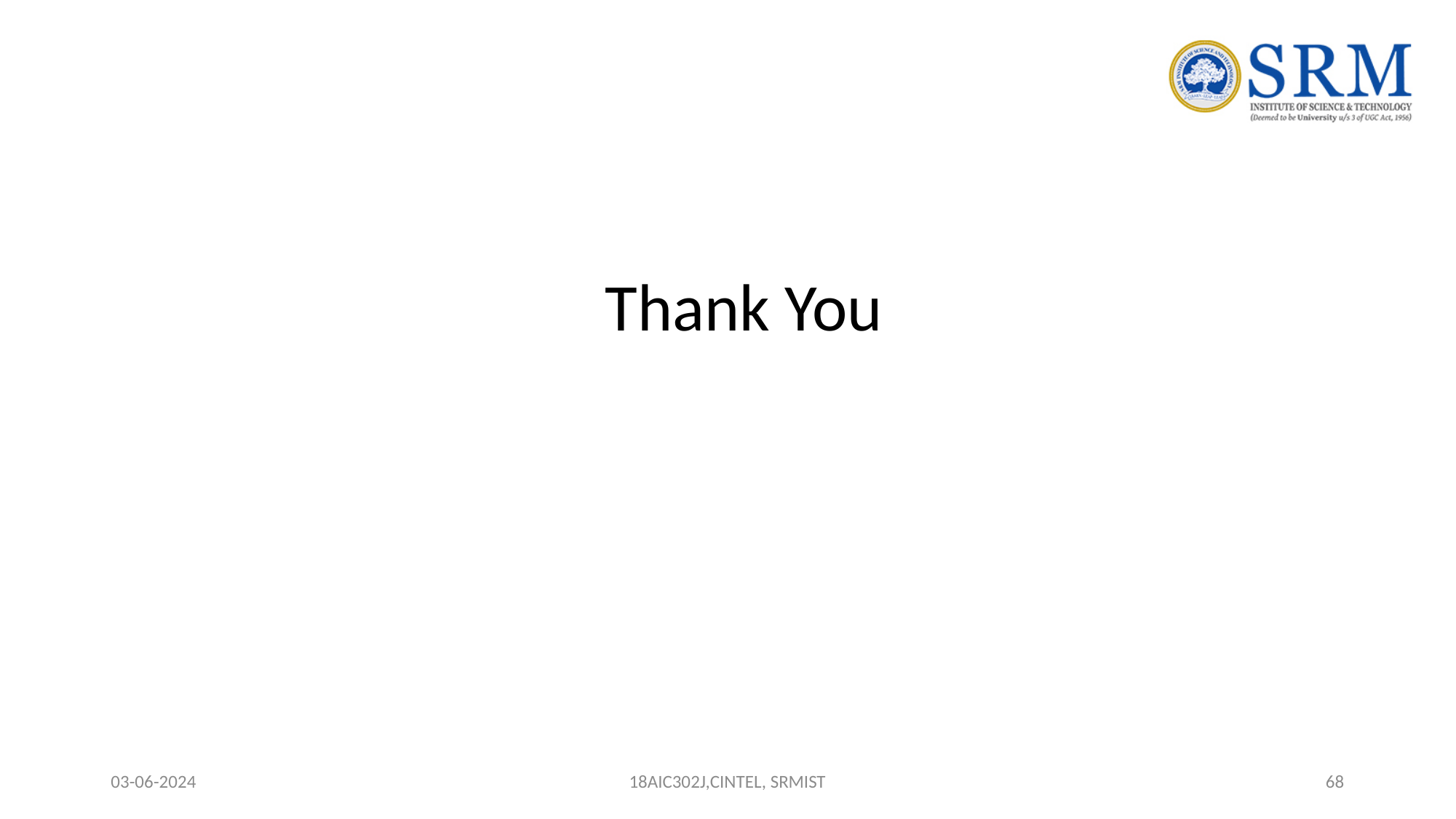

# Thank You
03-06-2024
18AIC302J,CINTEL, SRMIST
68